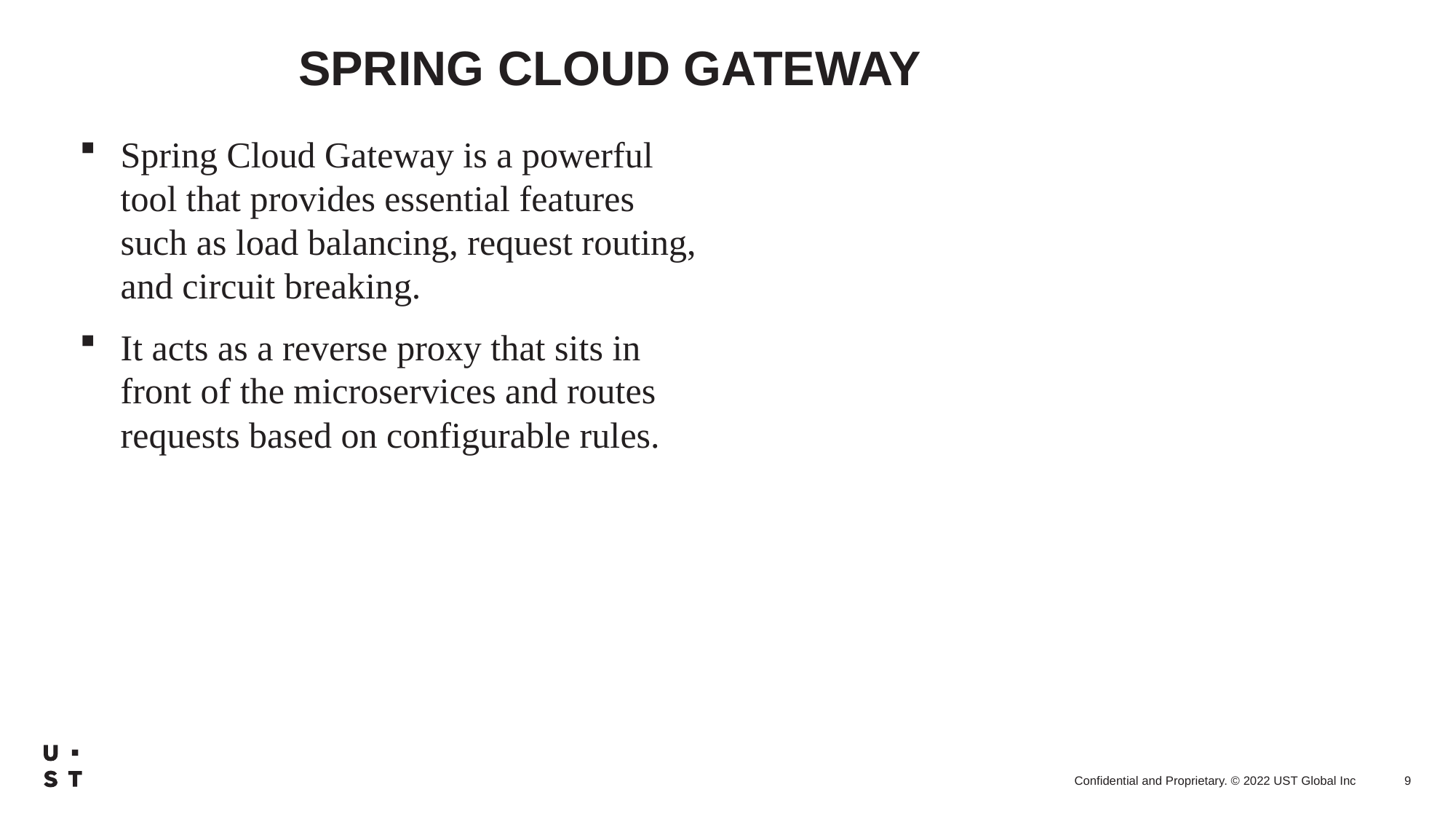

# SPRING CLOUD GATEWAY

Spring Cloud Gateway is a powerful tool that provides essential features such as load balancing, request routing, and circuit breaking.
It acts as a reverse proxy that sits in front of the microservices and routes requests based on configurable rules.